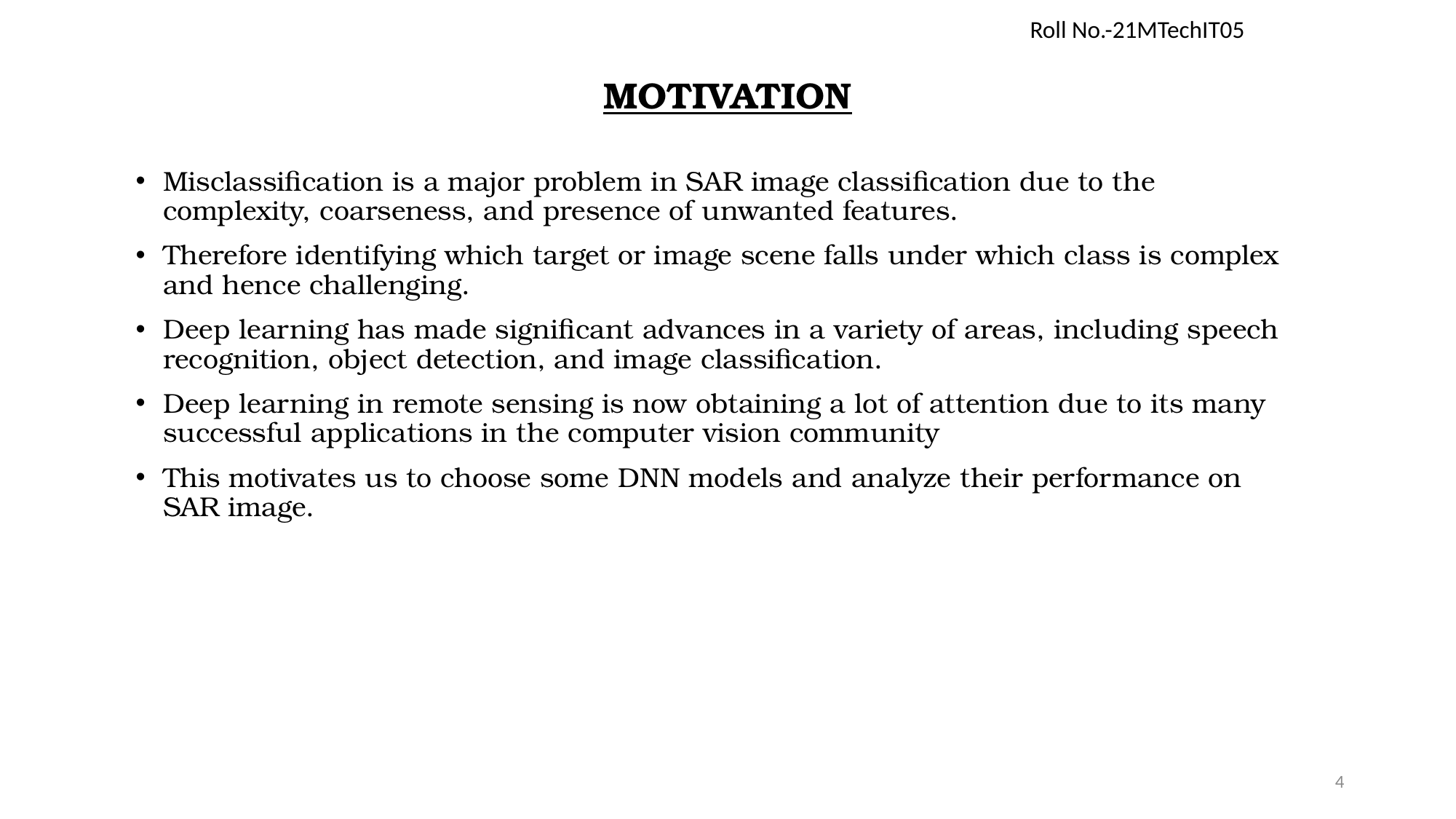

Roll No.-21MTechIT05
# MOTIVATION
Misclassification is a major problem in SAR image classification due to the complexity, coarseness, and presence of unwanted features.
Therefore identifying which target or image scene falls under which class is complex and hence challenging.
Deep learning has made significant advances in a variety of areas, including speech recognition, object detection, and image classification.
Deep learning in remote sensing is now obtaining a lot of attention due to its many successful applications in the computer vision community
This motivates us to choose some DNN models and analyze their performance on SAR image.

4